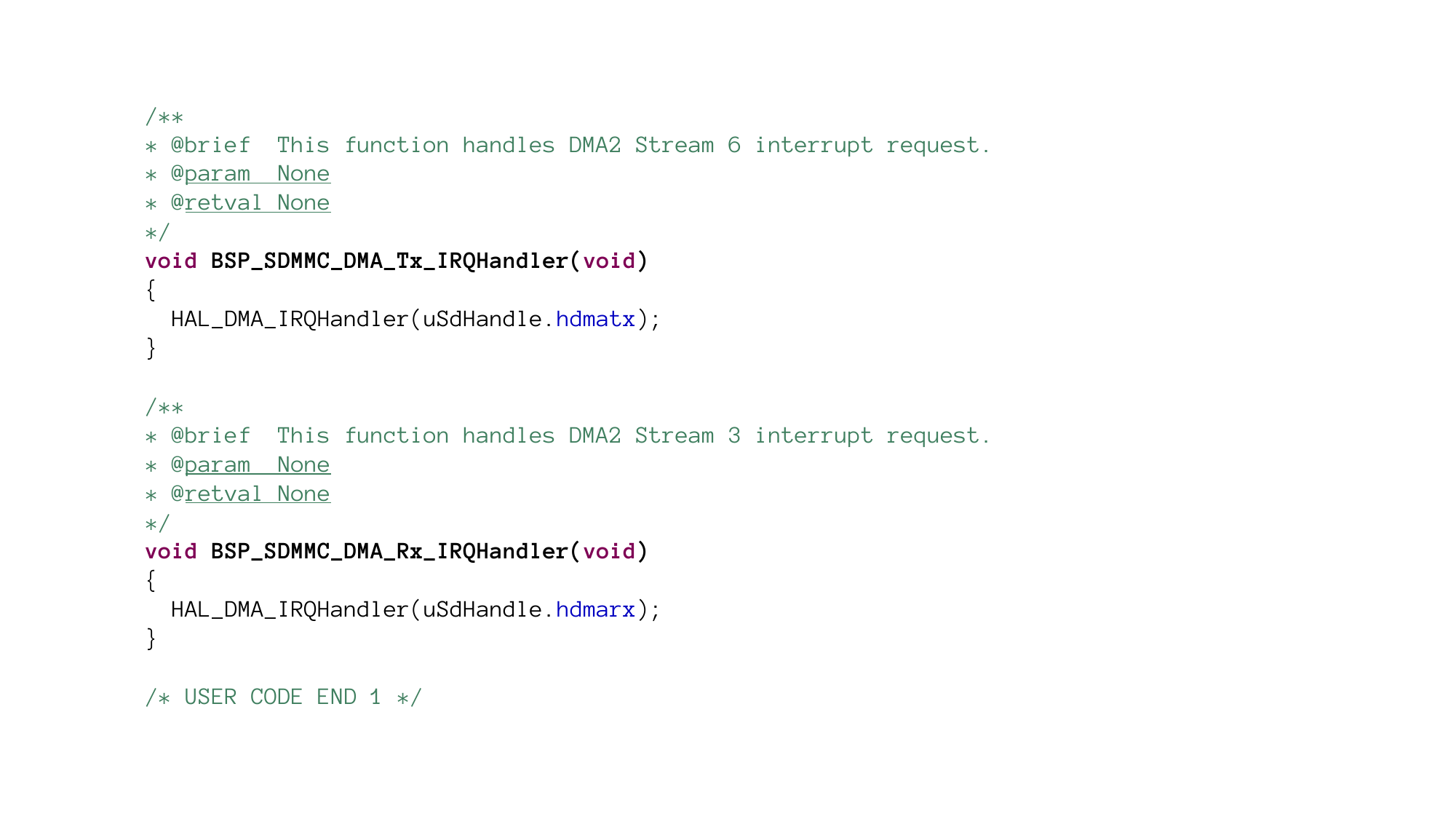

/**
* @brief  This function handles DMA2 Stream 6 interrupt request.
* @param  None
* @retval None
*/
void BSP_SDMMC_DMA_Tx_IRQHandler(void)
{
  HAL_DMA_IRQHandler(uSdHandle.hdmatx);
}

/**
* @brief  This function handles DMA2 Stream 3 interrupt request.
* @param  None
* @retval None
*/
void BSP_SDMMC_DMA_Rx_IRQHandler(void)
{
  HAL_DMA_IRQHandler(uSdHandle.hdmarx);
}

/* USER CODE END 1 */